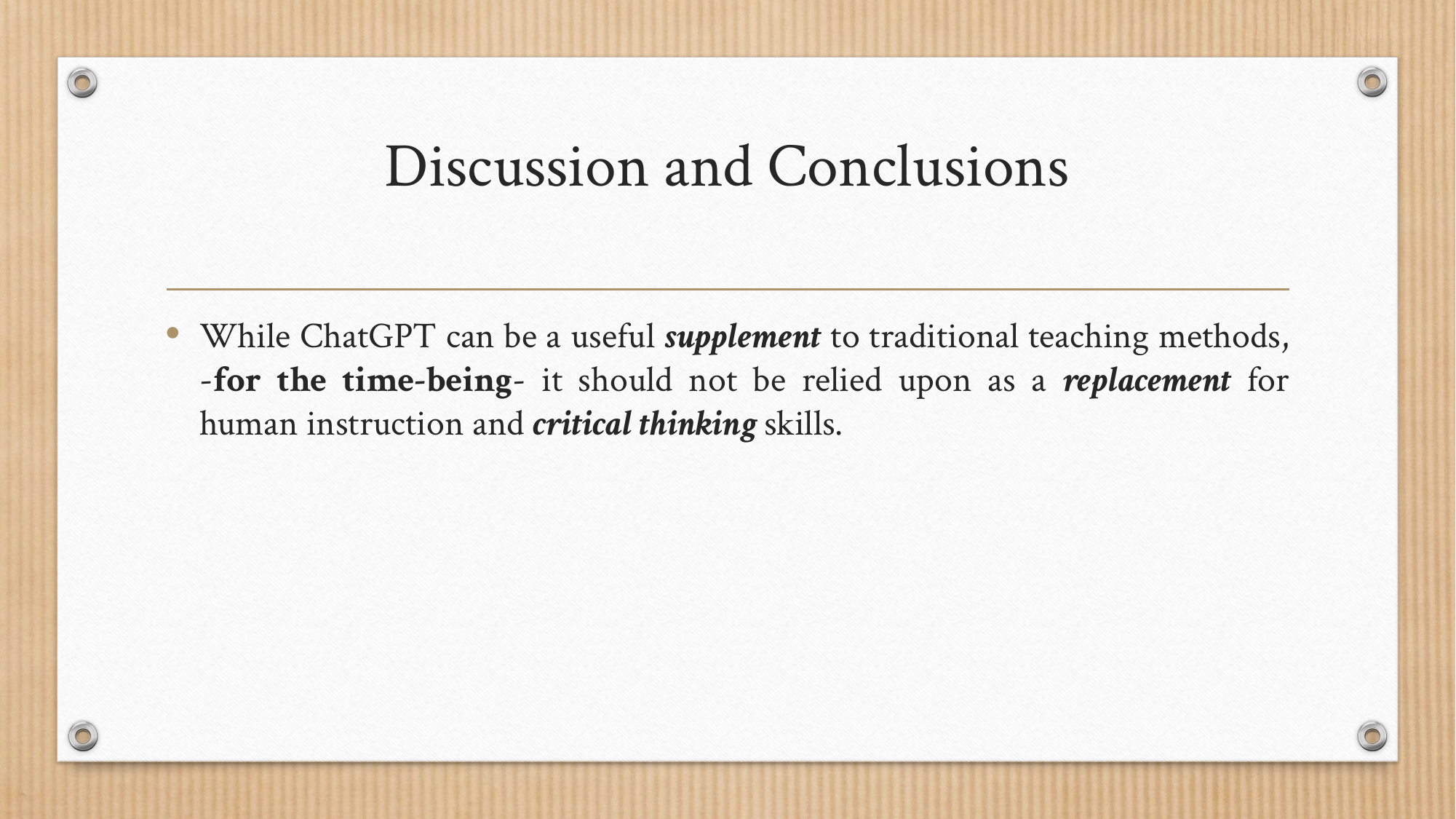

# Discussion and Conclusions
While ChatGPT can be a useful supplement to traditional teaching methods, -for the time-being- it should not be relied upon as a replacement for human instruction and critical thinking skills.